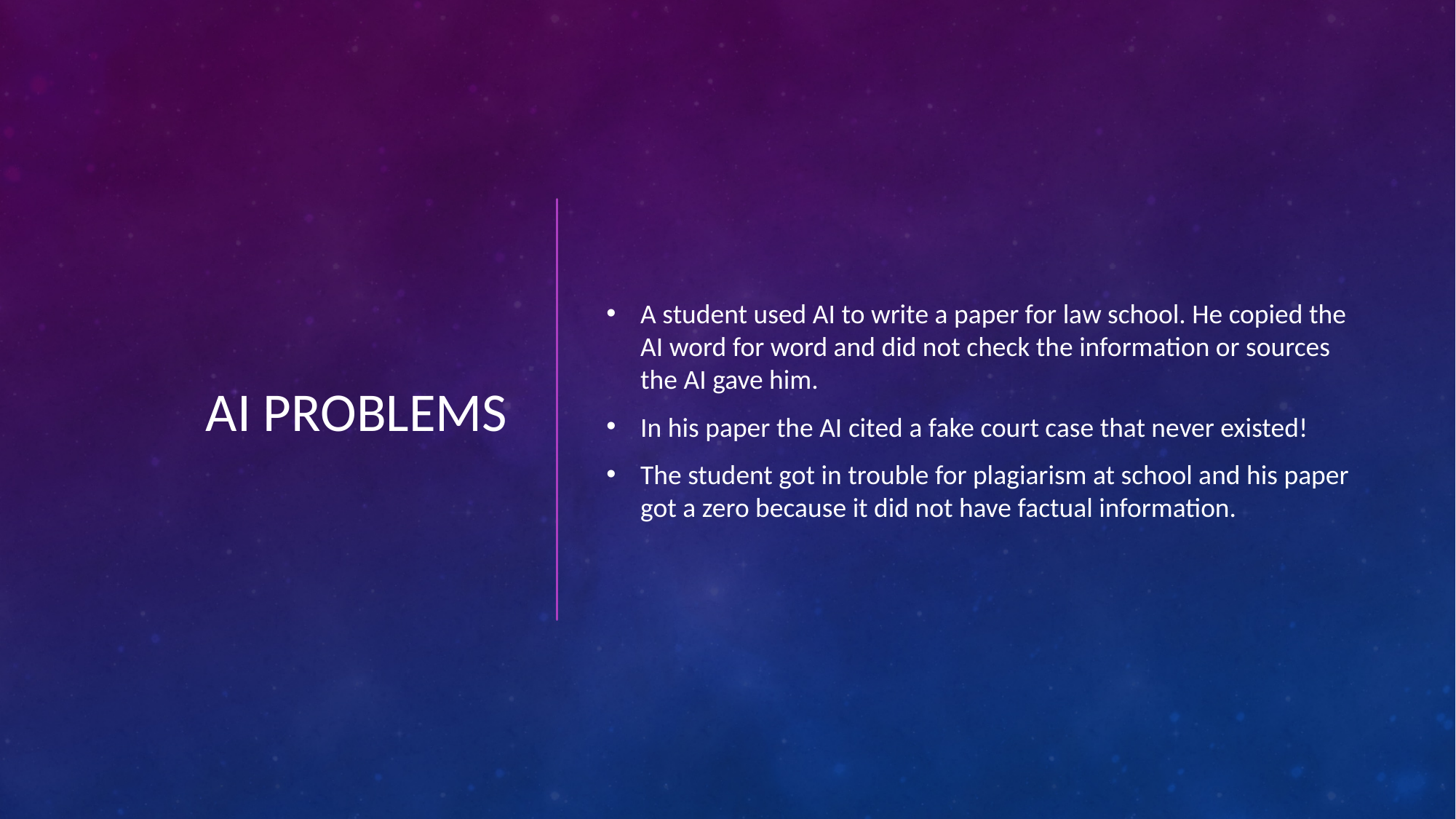

# AI Problems
A student used AI to write a paper for law school. He copied the AI word for word and did not check the information or sources the AI gave him.
In his paper the AI cited a fake court case that never existed!
The student got in trouble for plagiarism at school and his paper got a zero because it did not have factual information.